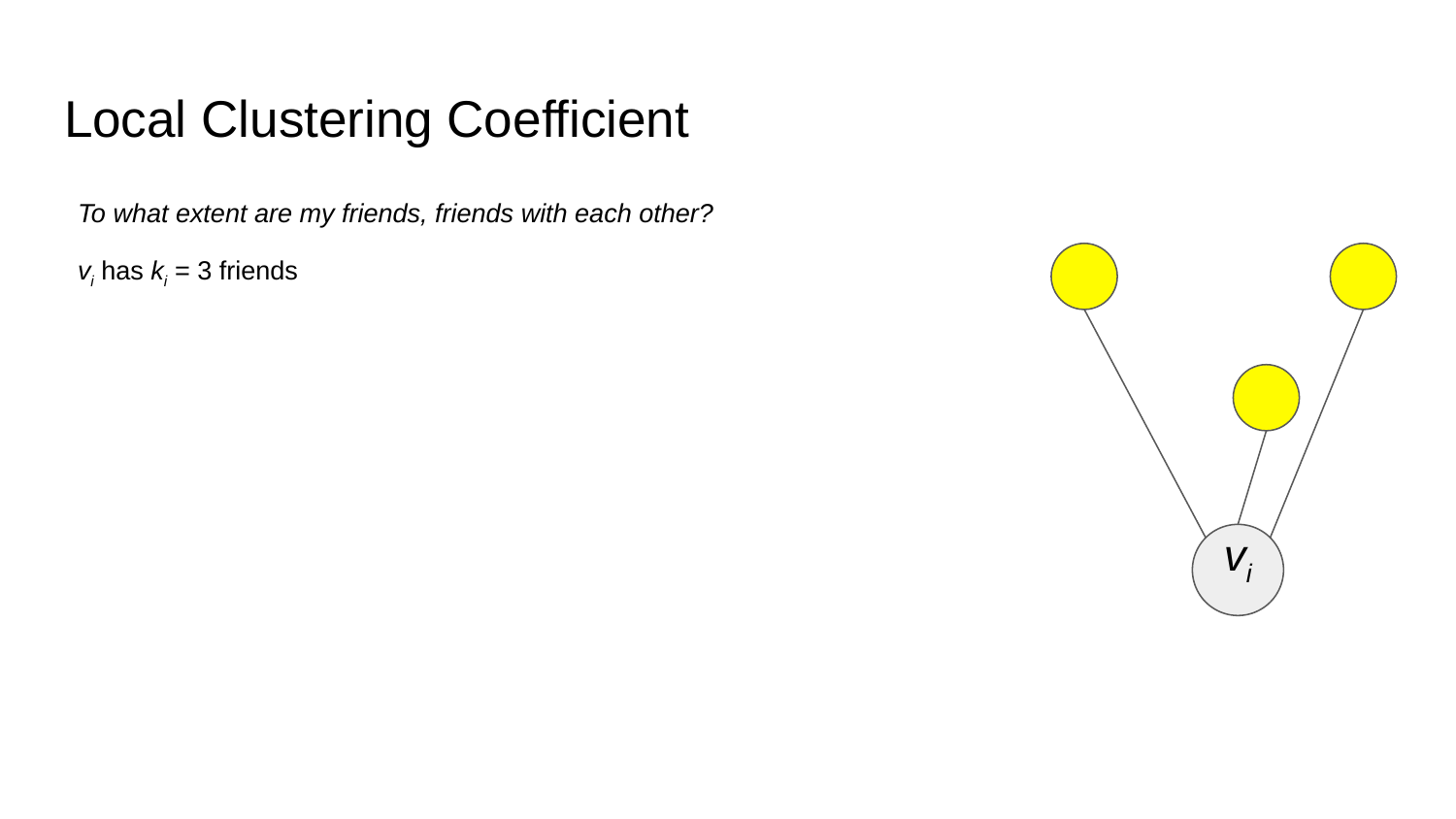

Local Clustering Coefficient
To what extent are my friends, friends with each other?
vi has ki = 3 friends

vi